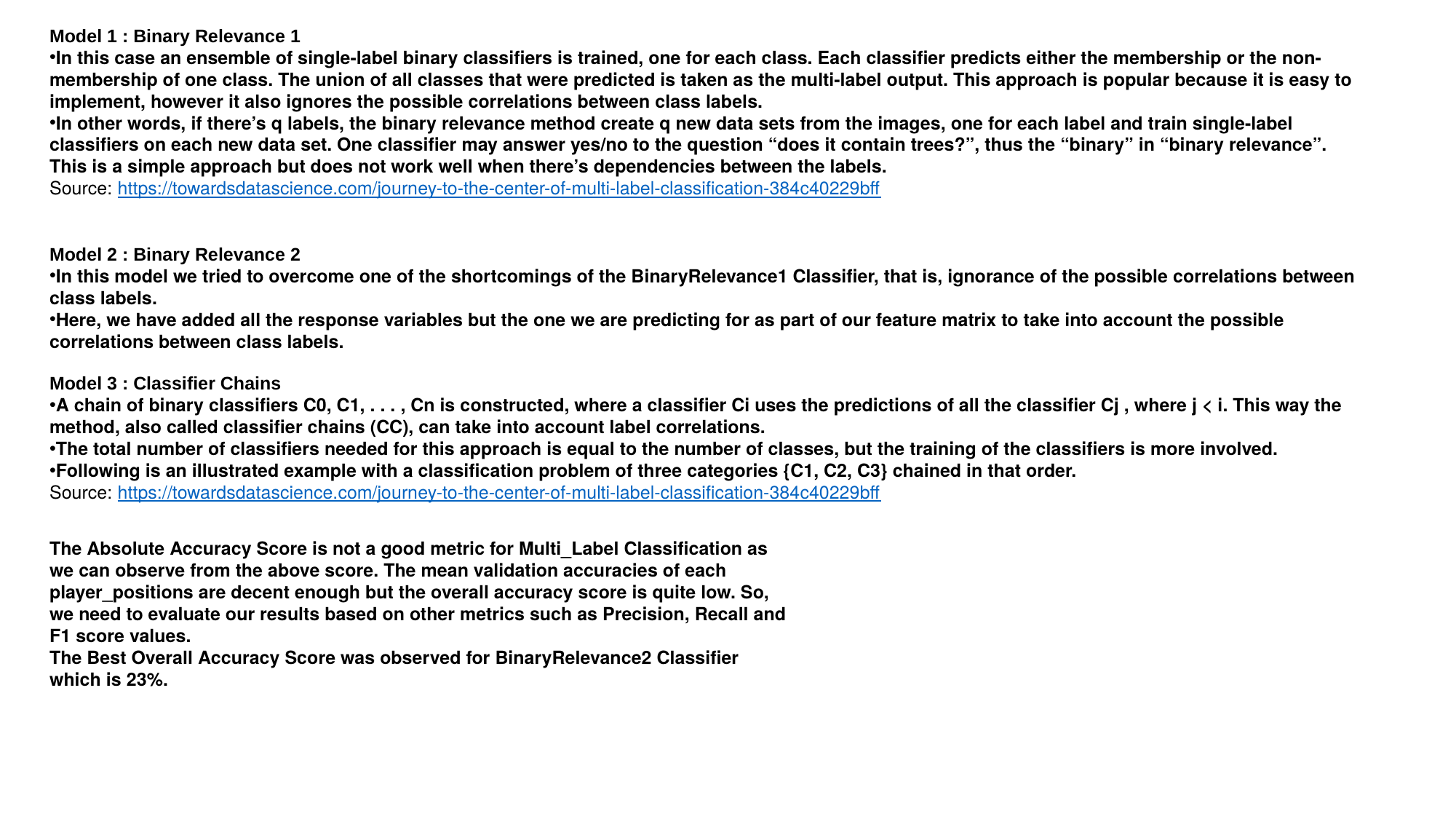

Model 1 : Binary Relevance 1
In this case an ensemble of single-label binary classifiers is trained, one for each class. Each classifier predicts either the membership or the non-membership of one class. The union of all classes that were predicted is taken as the multi-label output. This approach is popular because it is easy to implement, however it also ignores the possible correlations between class labels.
In other words, if there’s q labels, the binary relevance method create q new data sets from the images, one for each label and train single-label classifiers on each new data set. One classifier may answer yes/no to the question “does it contain trees?”, thus the “binary” in “binary relevance”. This is a simple approach but does not work well when there’s dependencies between the labels.
Source: https://towardsdatascience.com/journey-to-the-center-of-multi-label-classification-384c40229bff
Model 2 : Binary Relevance 2
In this model we tried to overcome one of the shortcomings of the BinaryRelevance1 Classifier, that is, ignorance of the possible correlations between class labels.
Here, we have added all the response variables but the one we are predicting for as part of our feature matrix to take into account the possible correlations between class labels.

Model 3 : Classifier Chains
A chain of binary classifiers C0, C1, . . . , Cn is constructed, where a classifier Ci uses the predictions of all the classifier Cj , where j < i. This way the method, also called classifier chains (CC), can take into account label correlations.
The total number of classifiers needed for this approach is equal to the number of classes, but the training of the classifiers is more involved.
Following is an illustrated example with a classification problem of three categories {C1, C2, C3} chained in that order.
Source: https://towardsdatascience.com/journey-to-the-center-of-multi-label-classification-384c40229bff

The Absolute Accuracy Score is not a good metric for Multi_Label Classification as we can observe from the above score. The mean validation accuracies of each player_positions are decent enough but the overall accuracy score is quite low. So, we need to evaluate our results based on other metrics such as Precision, Recall and F1 score values.
The Best Overall Accuracy Score was observed for BinaryRelevance2 Classifier which is 23%.